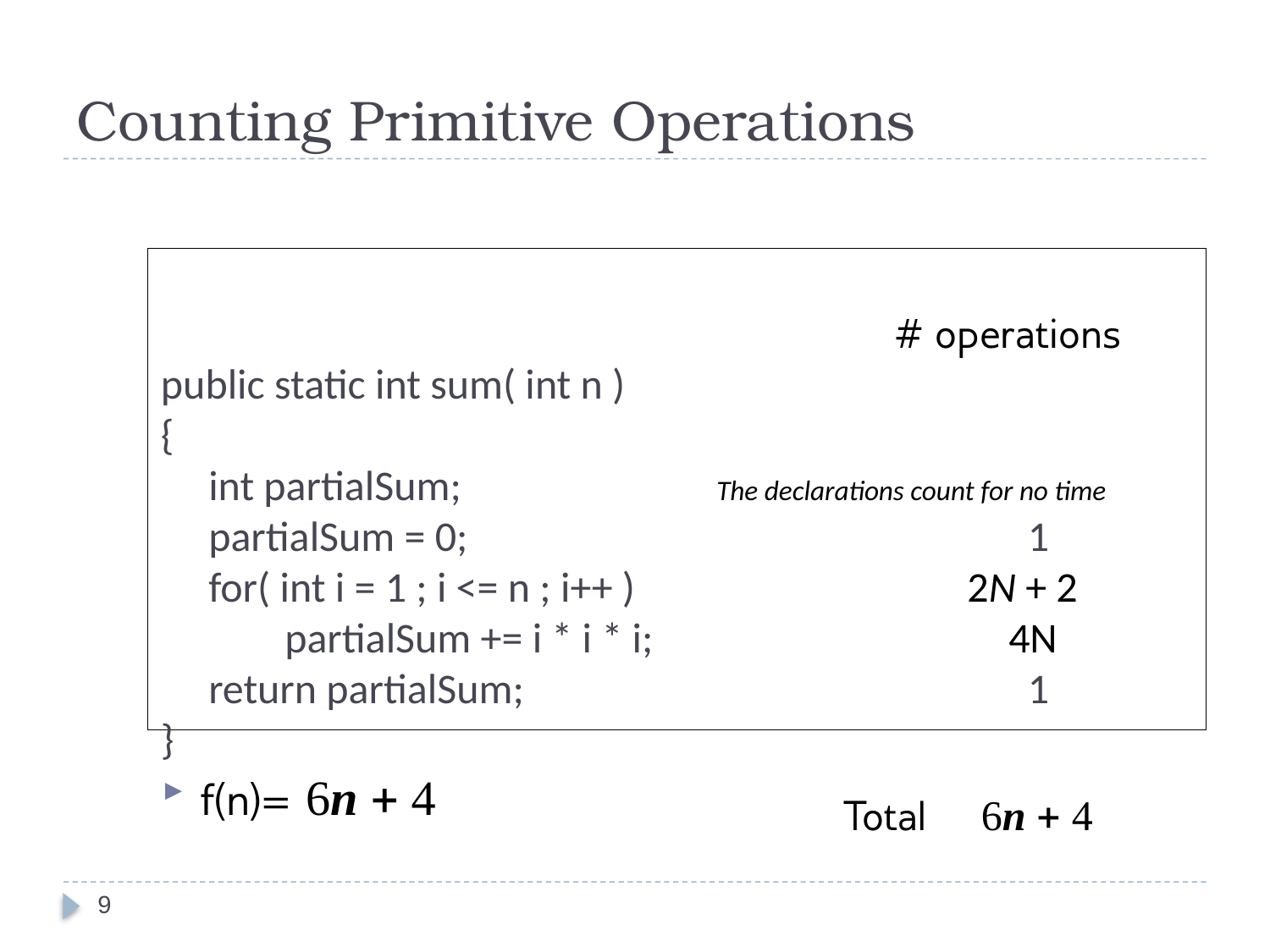

# Counting Primitive Operations

f(n)= 6n + 4

						     # operations
public static int sum( int n )
{
     int partialSum;			The declarations count for no time
     partialSum = 0;				      1
     for( int i = 1 ; i <= n ; i++ )		             2N + 2
             partialSum += i * i * i;	   	     	    4N
     return partialSum;				      1
}
						Total	 6n + 4
9